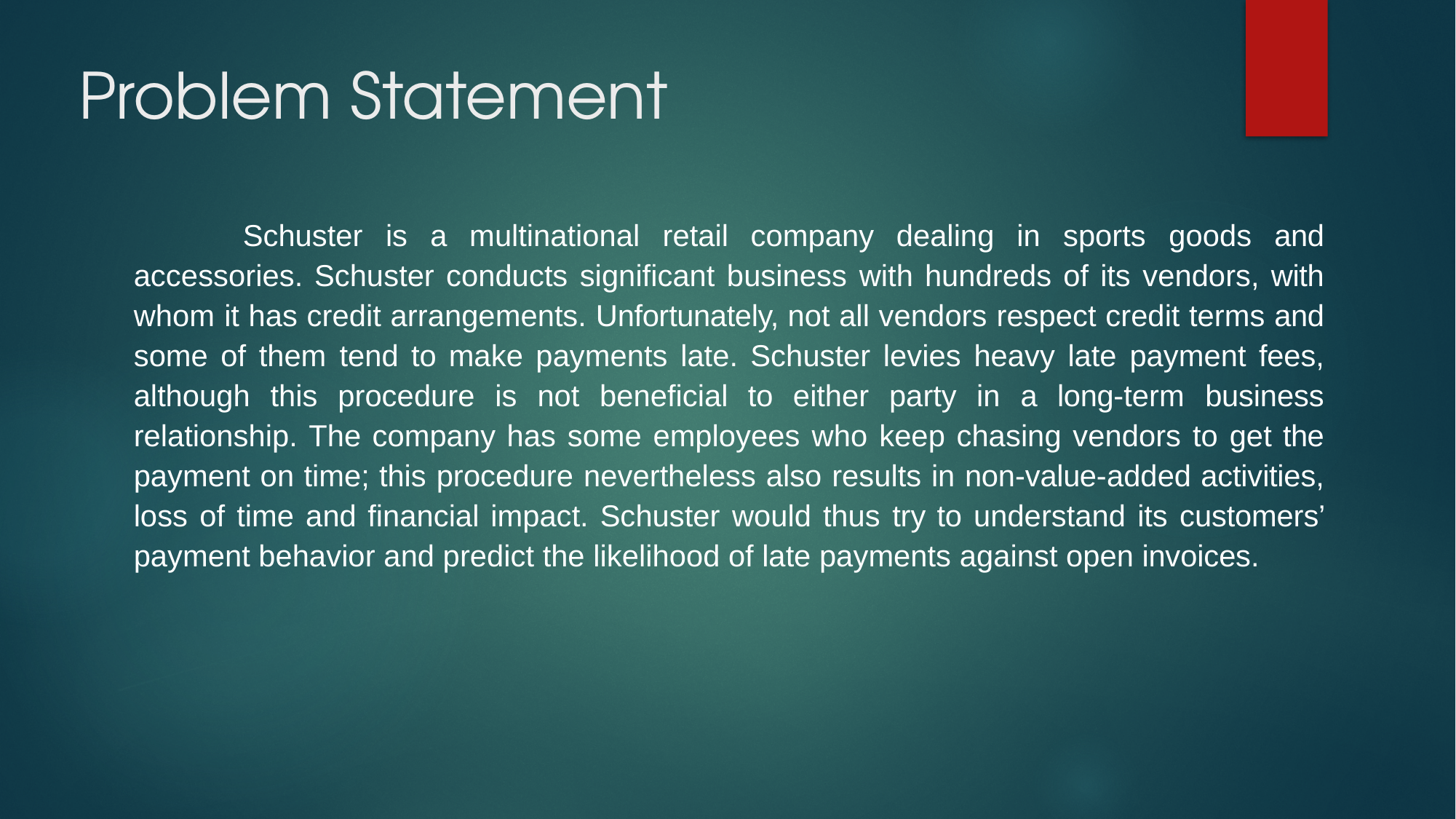

# Problem Statement
Schuster  is  a  multinational  retail  company  dealing  in  sports  goods  and accessories. Schuster conducts significant business with hundreds of its vendors, with whom it has credit arrangements. Unfortunately, not all vendors respect credit terms and some of them tend to make payments late. Schuster levies heavy late payment fees, although  this  procedure  is  not  beneficial  to  either  party  in  a  long-term  business relationship. The company has some employees who keep chasing vendors to get the payment on time; this procedure nevertheless also results in non-value-added activities, loss of time and financial impact. Schuster would thus try to understand its customers’ payment behavior and predict the likelihood of late payments against open invoices.